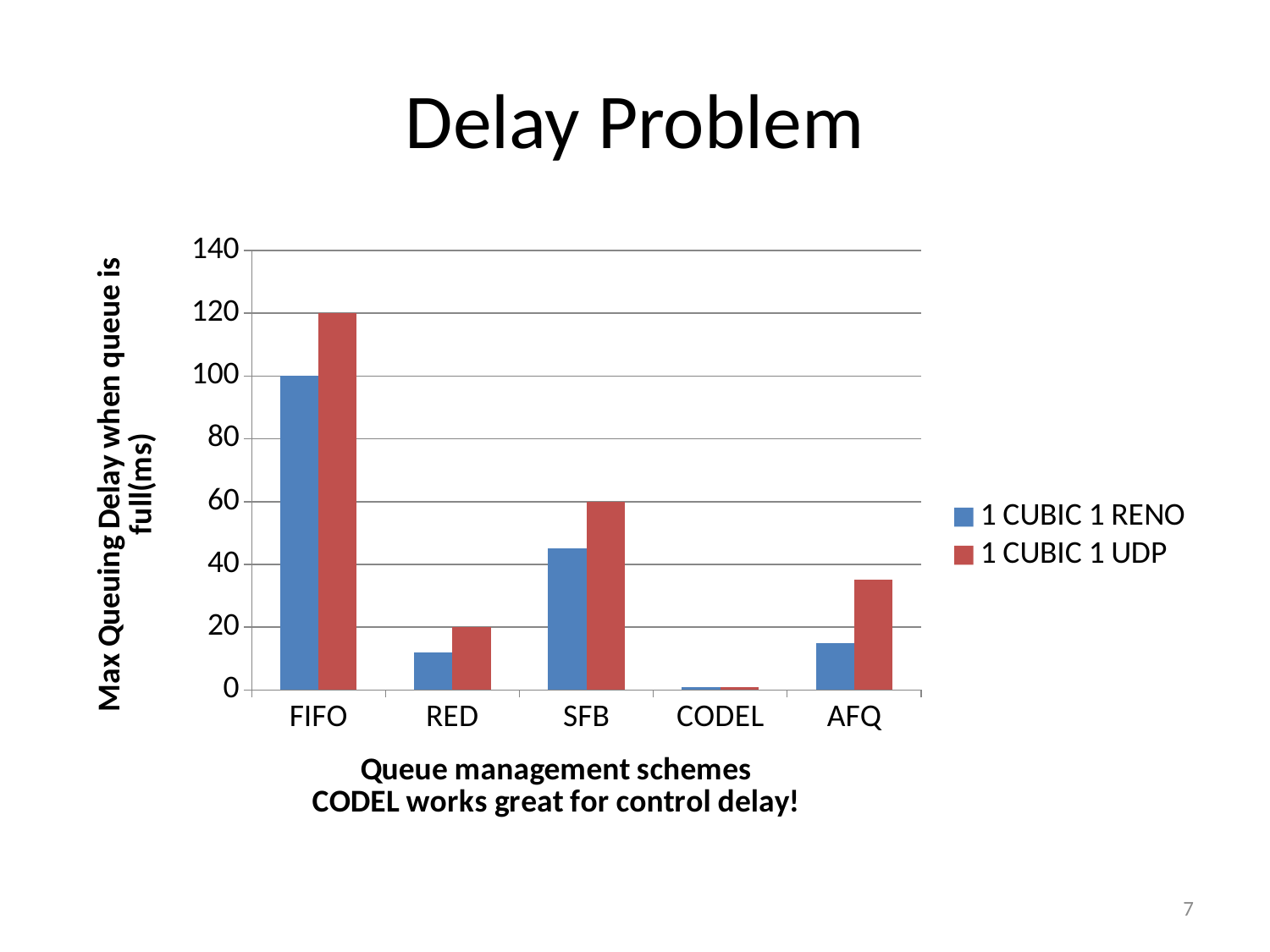

# Delay Problem

### Chart

| Category | 1 CUBIC 1 RENO | 1 CUBIC 1 UDP |
|---|---|---|
| FIFO | 100.0 | 120.0 |
| RED | 12.0 | 20.0 |
| SFB | 45.0 | 60.0 |
| CODEL | 1.0 | 1.0 |
| AFQ | 15.0 | 35.0 |
7